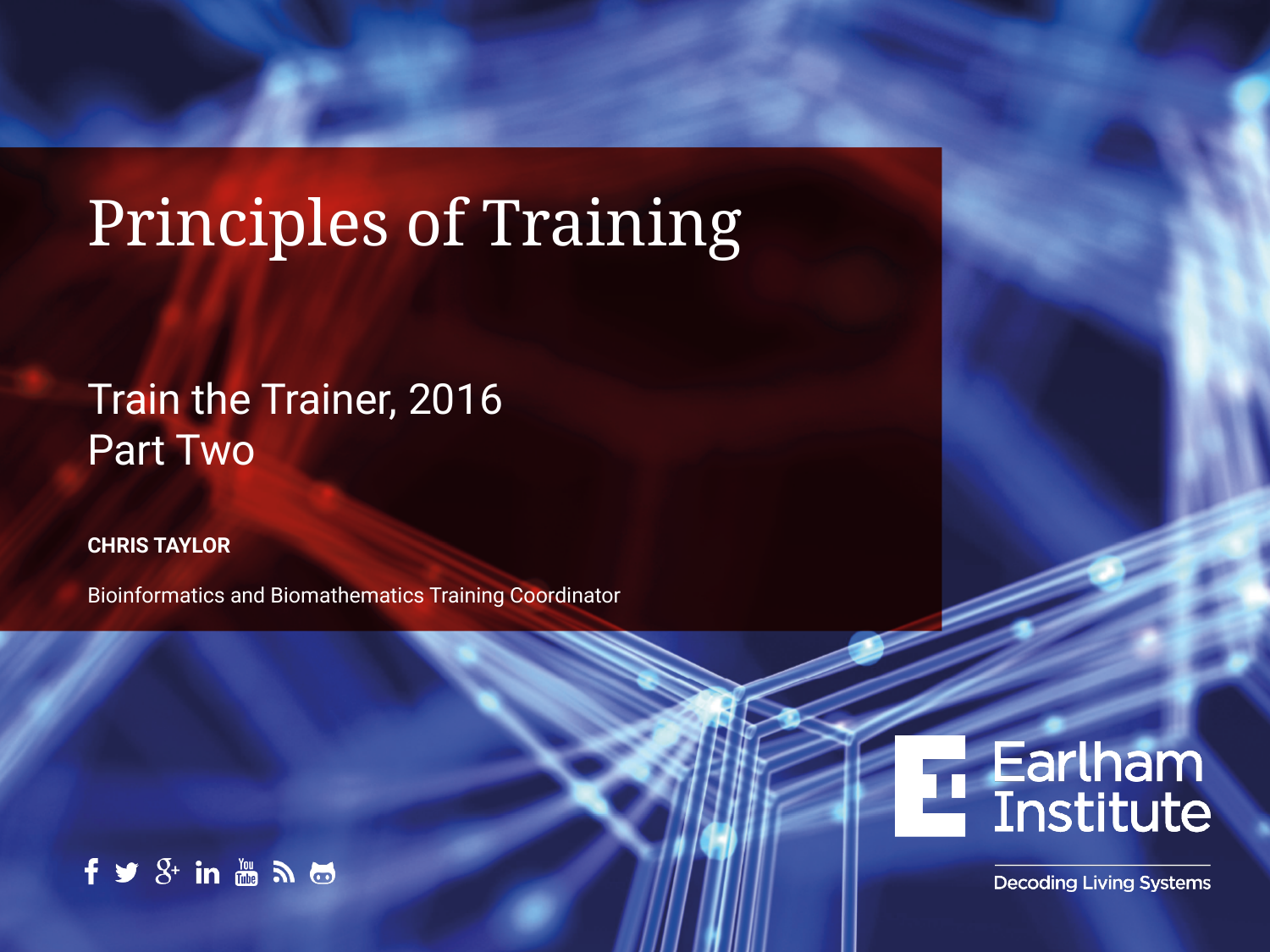

# Principles of Training
Train the Trainer, 2016
Part Two
Chris Taylor
Bioinformatics and Biomathematics Training Coordinator